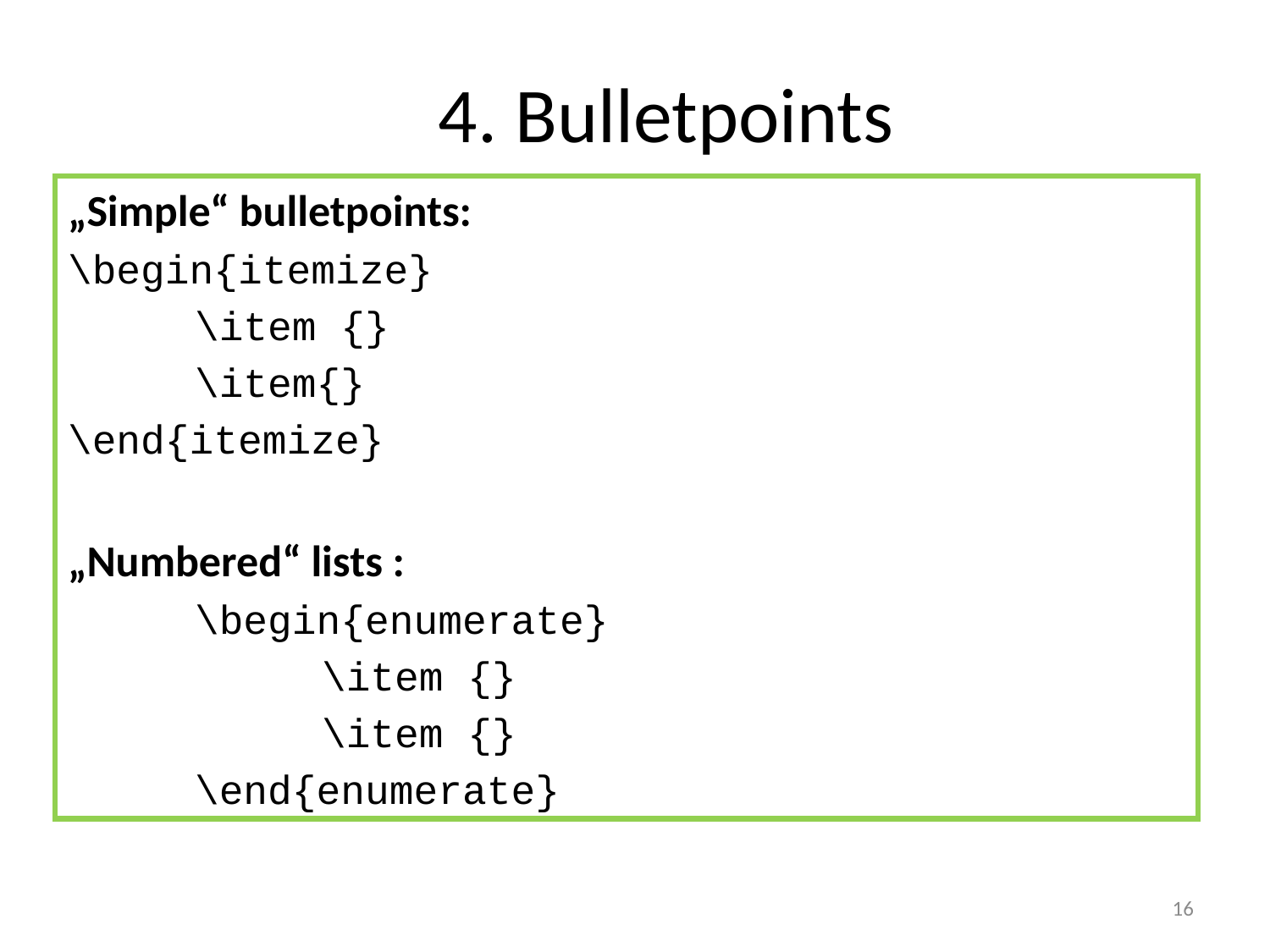

# 4. Bulletpoints
„Simple“ bulletpoints:
\begin{itemize}
	\item {}
	\item{}
\end{itemize}

„Numbered“ lists :
	\begin{enumerate}
		\item {}
		\item {}
	\end{enumerate}

16